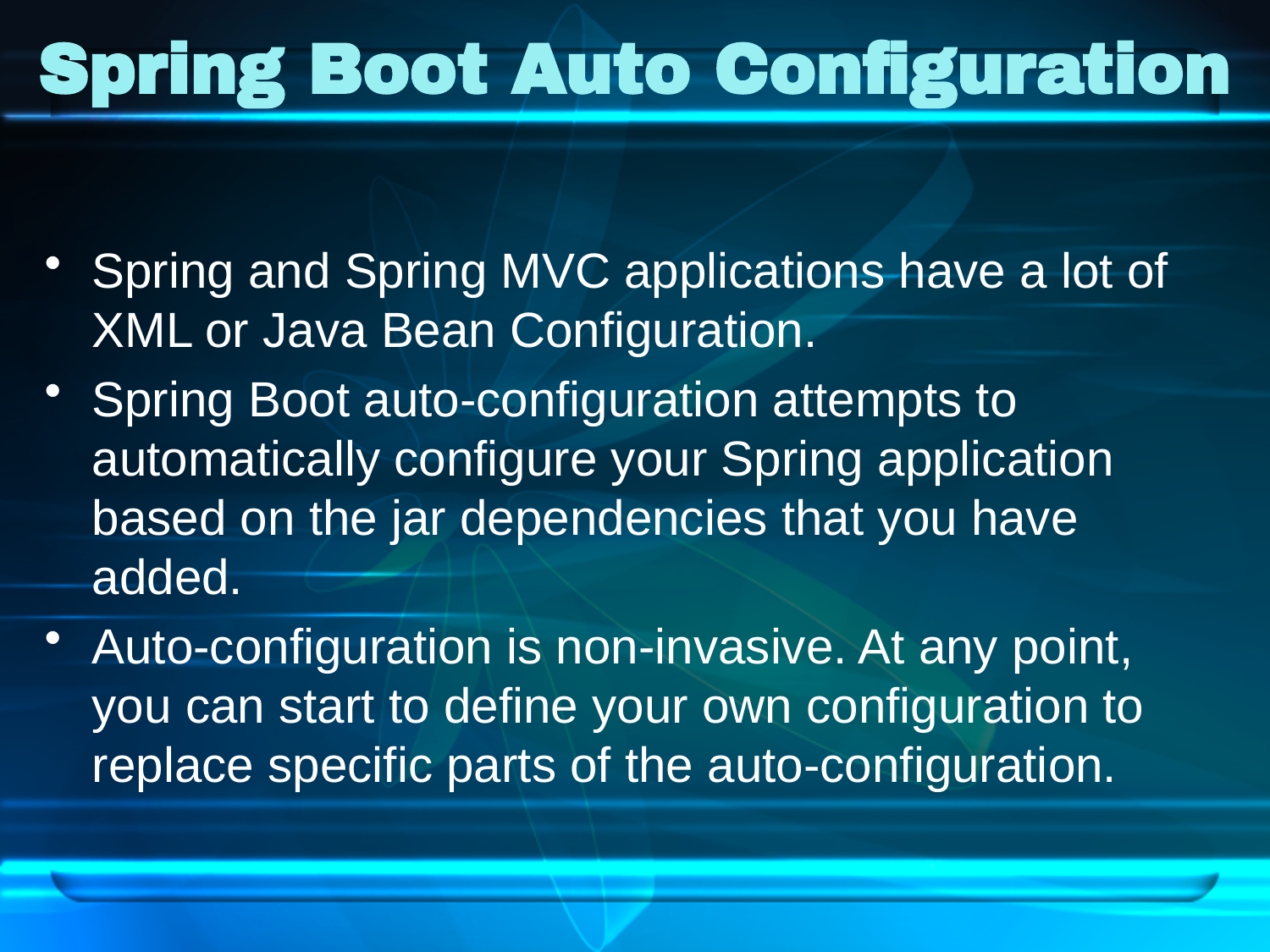

# Spring Boot Auto Configuration
Spring and Spring MVC applications have a lot of XML or Java Bean Configuration.
Spring Boot auto-configuration attempts to automatically configure your Spring application based on the jar dependencies that you have added.
Auto-configuration is non-invasive. At any point, you can start to define your own configuration to replace specific parts of the auto-configuration.